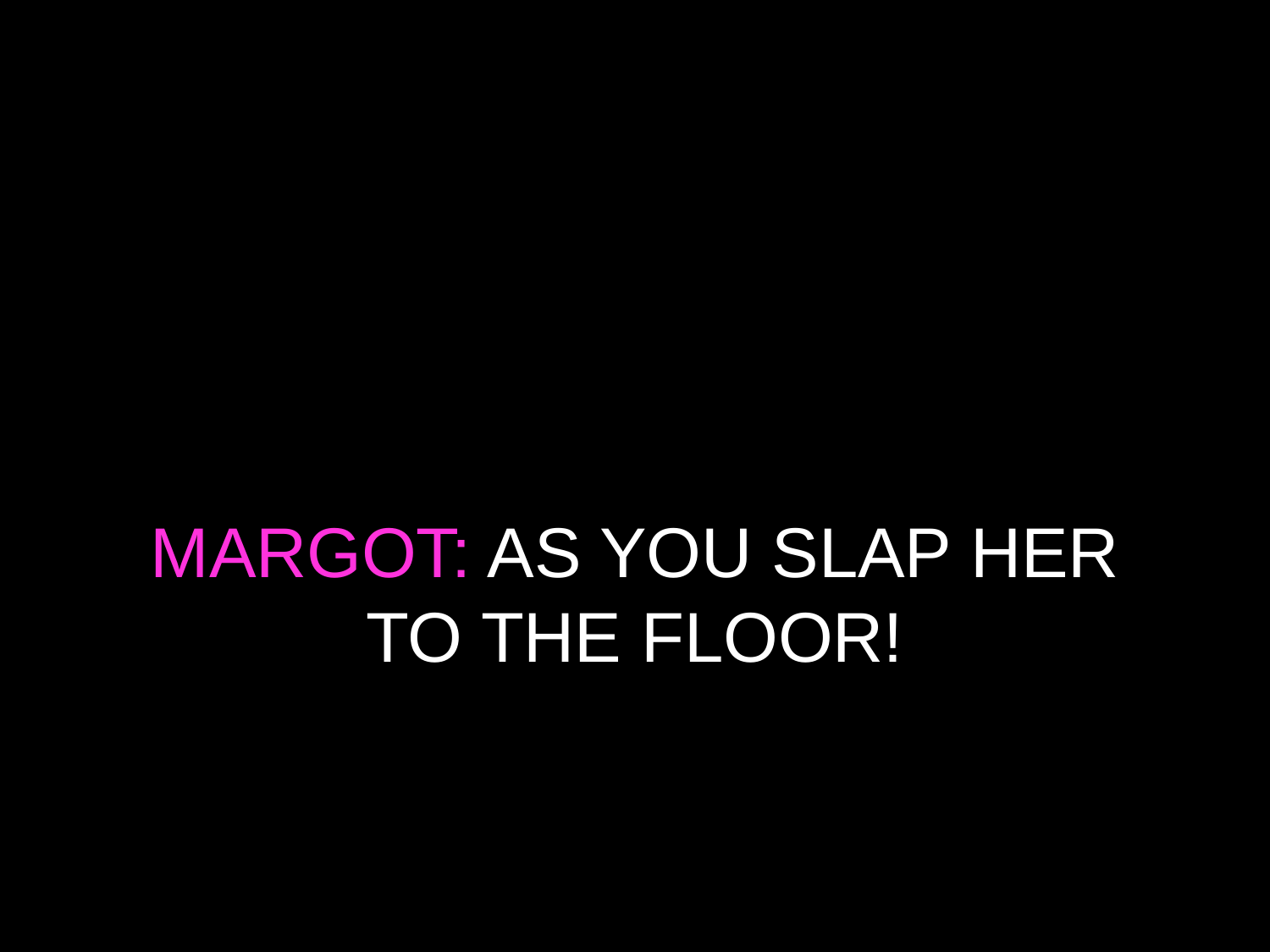

# MARGOT: AS YOU SLAP HER TO THE FLOOR!